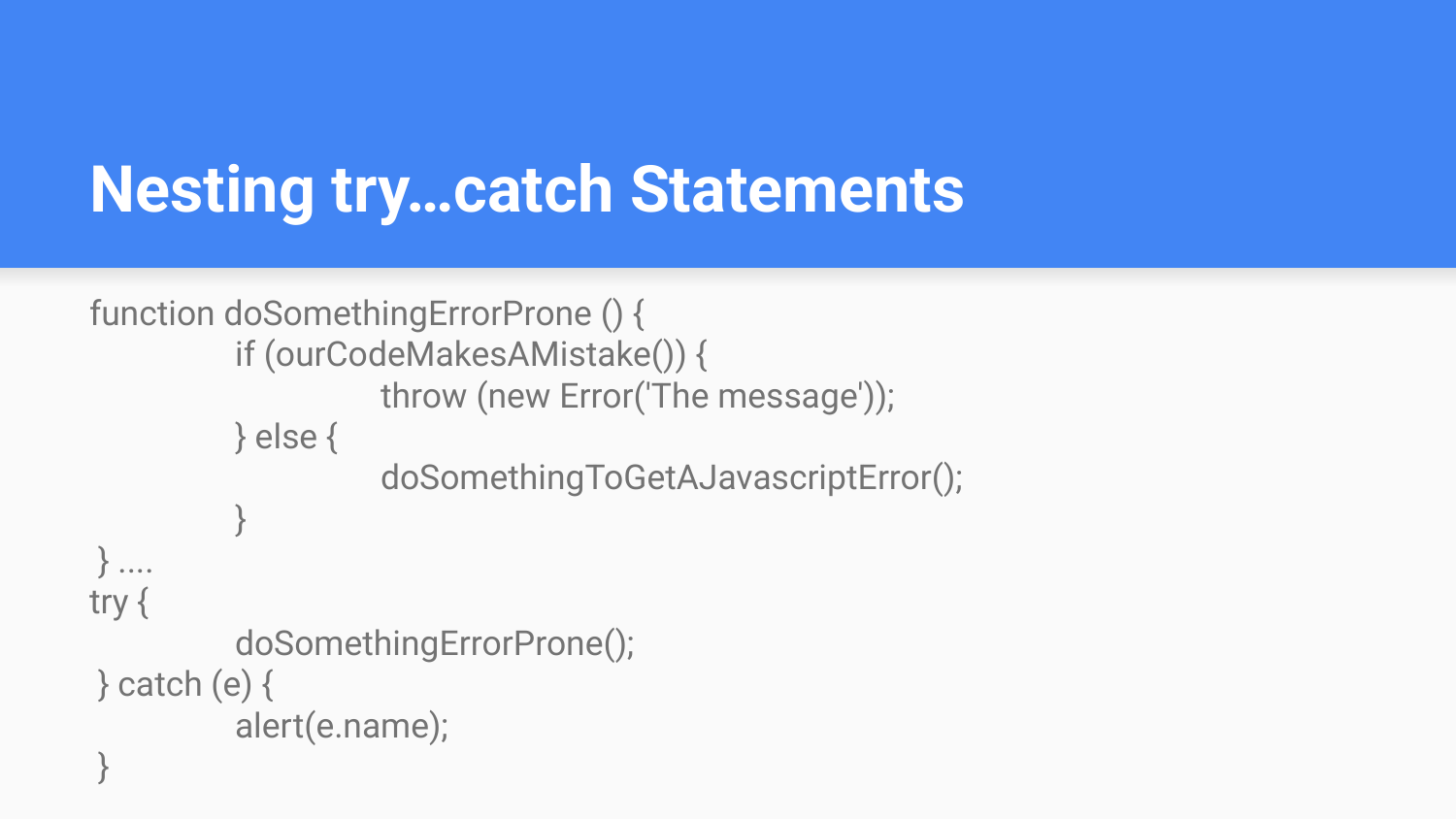

# Nesting try…catch Statements
function doSomethingErrorProne () {
 	if (ourCodeMakesAMistake()) {
 		throw (new Error('The message'));
	} else {
		doSomethingToGetAJavascriptError();
	}
 } ....
try {
	doSomethingErrorProne();
 } catch (e) {
	alert(e.name);
 }